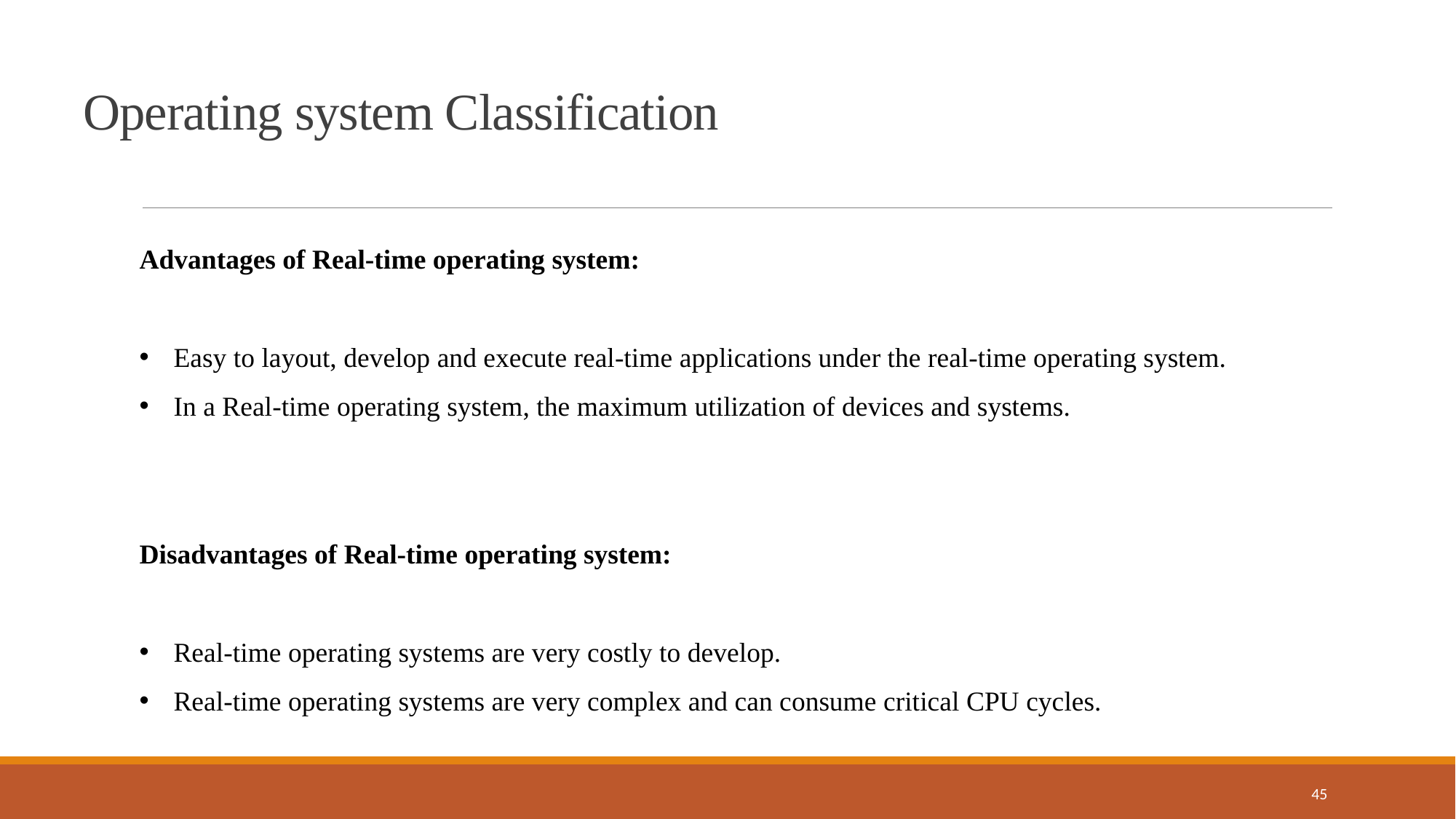

Operating system Classification
Advantages of Real-time operating system:

Easy to layout, develop and execute real-time applications under the real-time operating system.
In a Real-time operating system, the maximum utilization of devices and systems.

Disadvantages of Real-time operating system:

Real-time operating systems are very costly to develop.
Real-time operating systems are very complex and can consume critical CPU cycles.
45